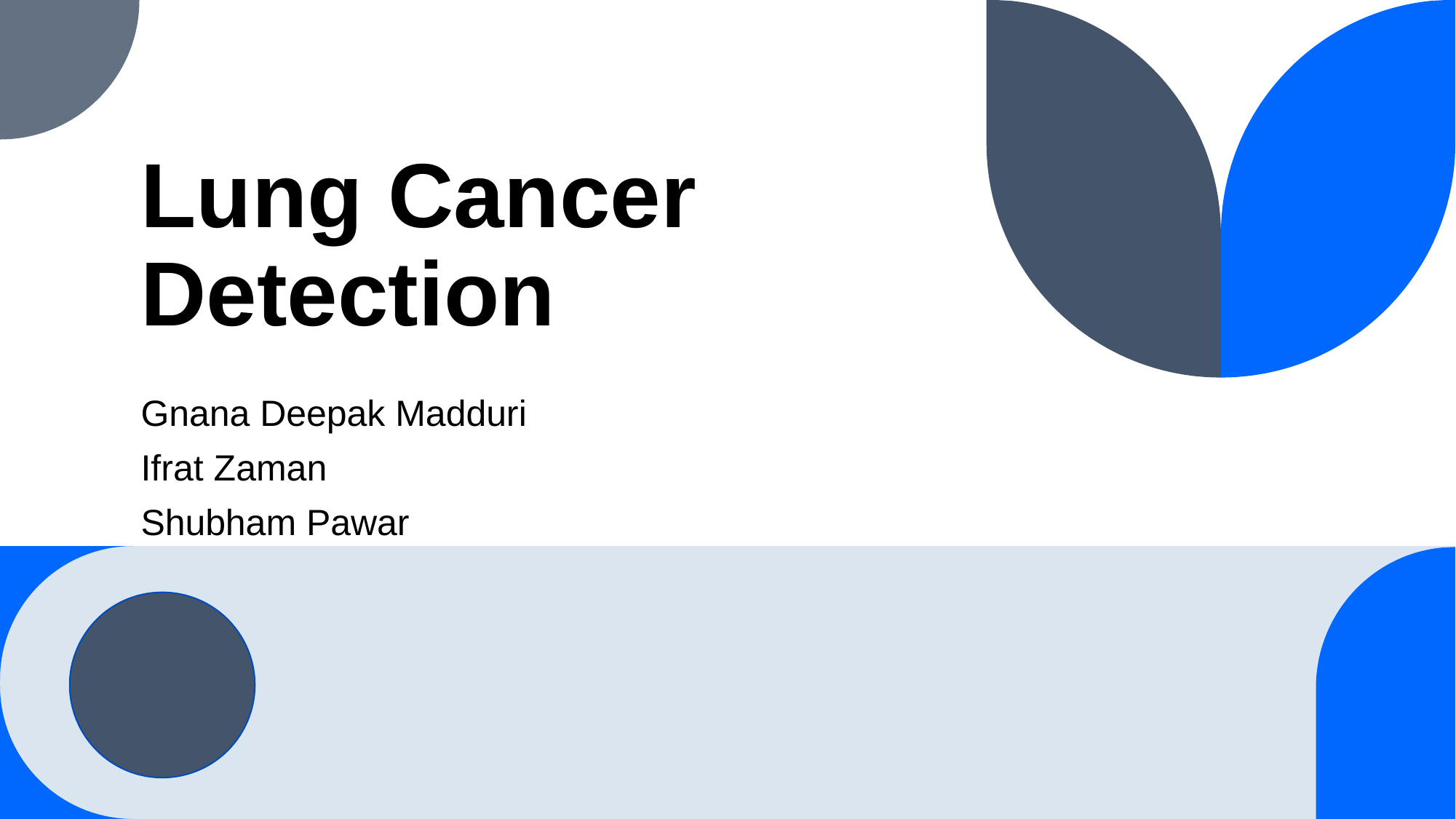

# Lung Cancer Detection
Gnana Deepak Madduri
Ifrat Zaman
Shubham Pawar